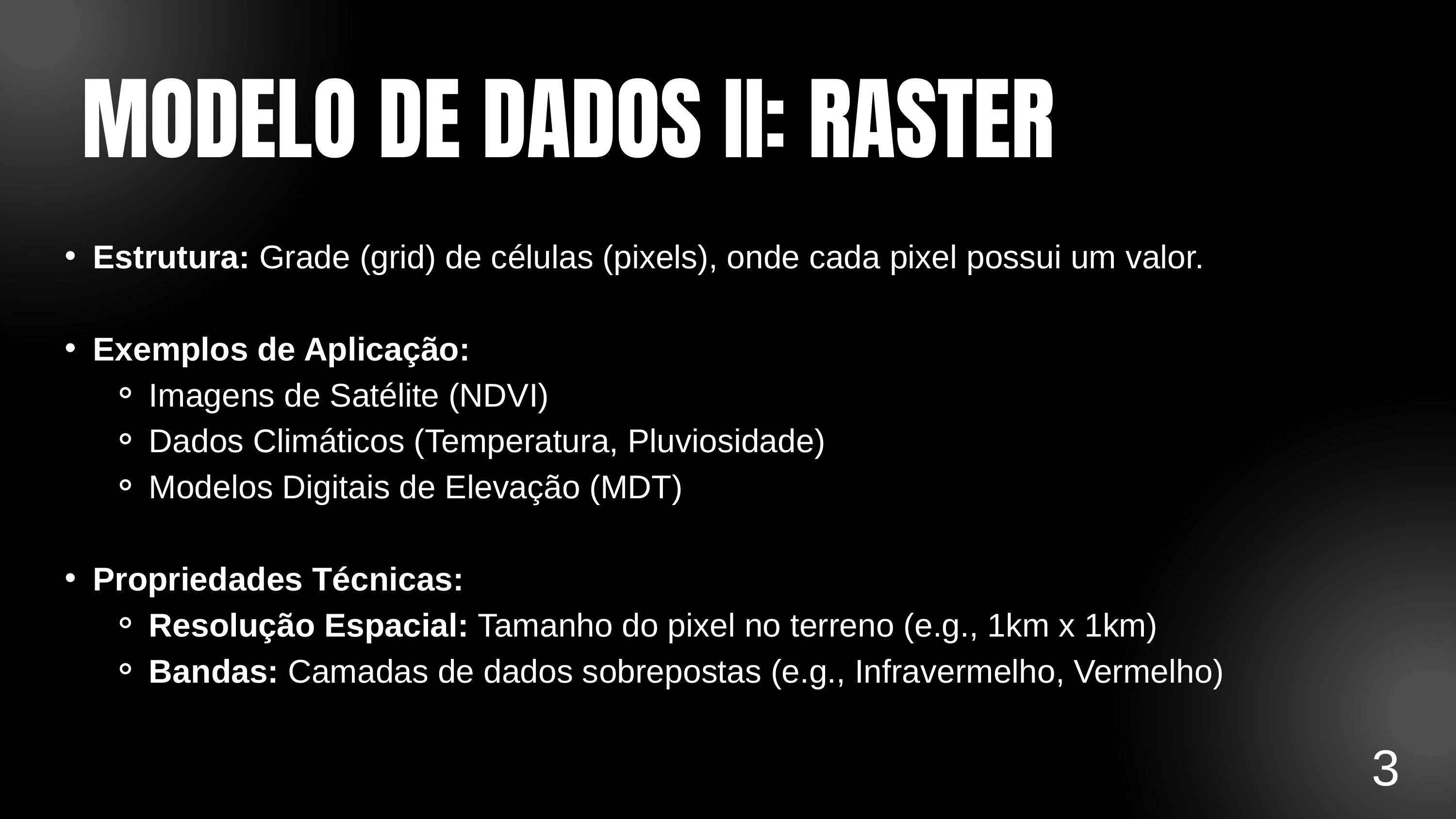

MODELO DE DADOS II: RASTER
Estrutura: Grade (grid) de células (pixels), onde cada pixel possui um valor.

Exemplos de Aplicação:
Imagens de Satélite (NDVI)
Dados Climáticos (Temperatura, Pluviosidade)
Modelos Digitais de Elevação (MDT)

Propriedades Técnicas:
Resolução Espacial: Tamanho do pixel no terreno (e.g., 1km x 1km)
Bandas: Camadas de dados sobrepostas (e.g., Infravermelho, Vermelho)

3